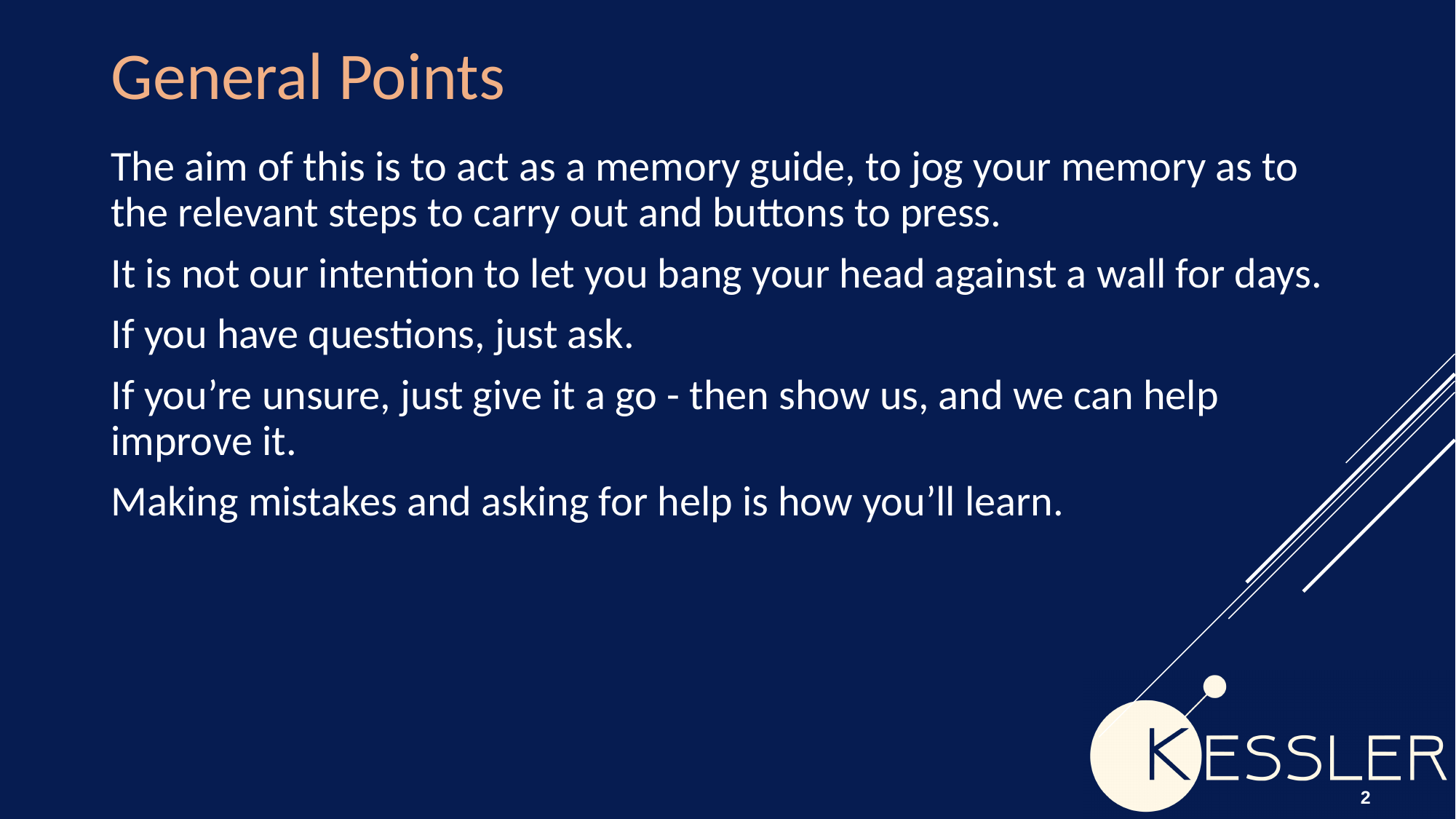

# General Points
The aim of this is to act as a memory guide, to jog your memory as to the relevant steps to carry out and buttons to press.
It is not our intention to let you bang your head against a wall for days.
If you have questions, just ask.
If you’re unsure, just give it a go - then show us, and we can help improve it.
Making mistakes and asking for help is how you’ll learn.
2